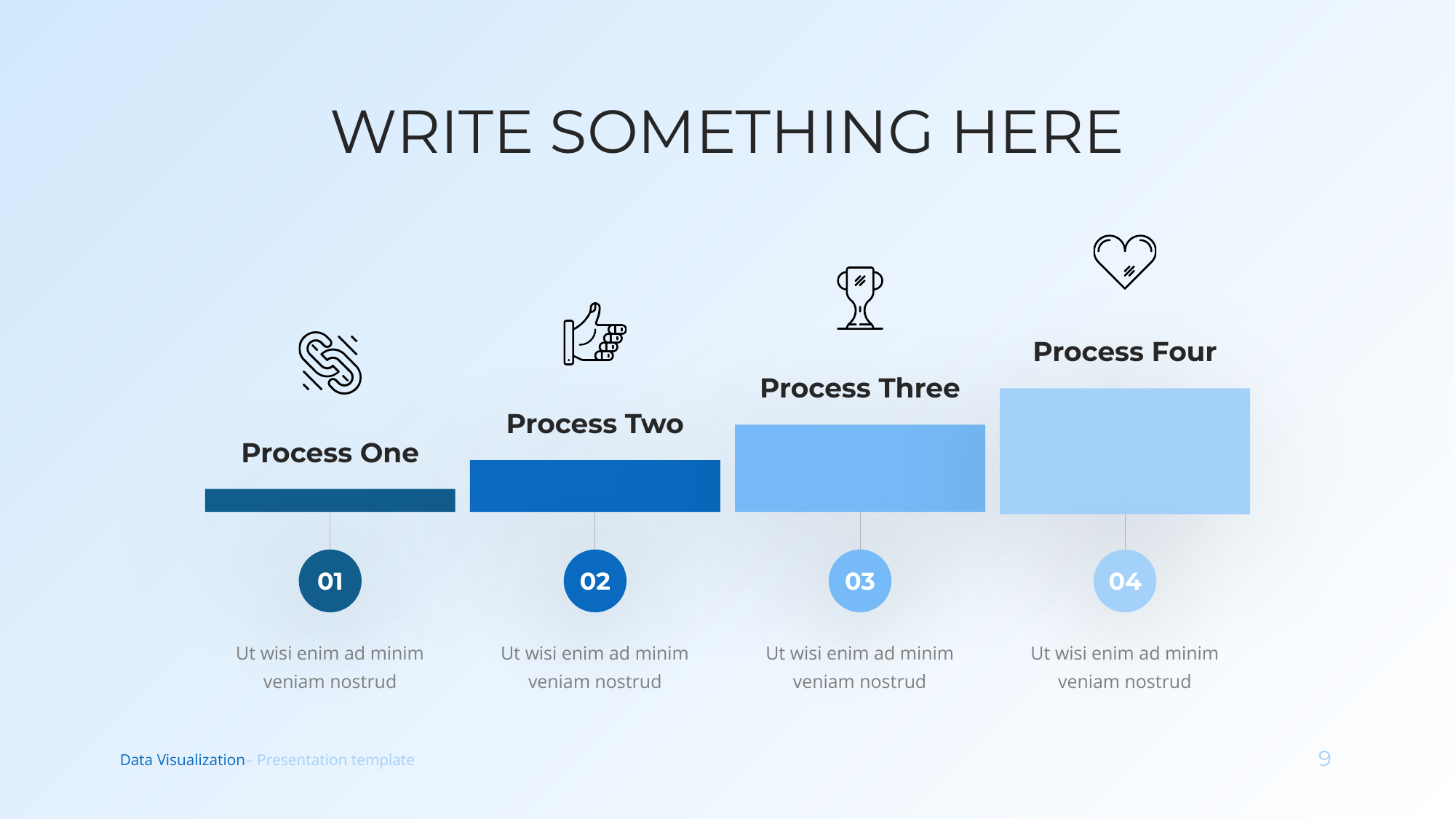

WRITE SOMETHING HERE

Process Four

Process Three

Process Two

Process One

01

02

03

04
Ut wisi enim ad minim veniam nostrud
Ut wisi enim ad minim veniam nostrud
Ut wisi enim ad minim veniam nostrud
Ut wisi enim ad minim veniam nostrud